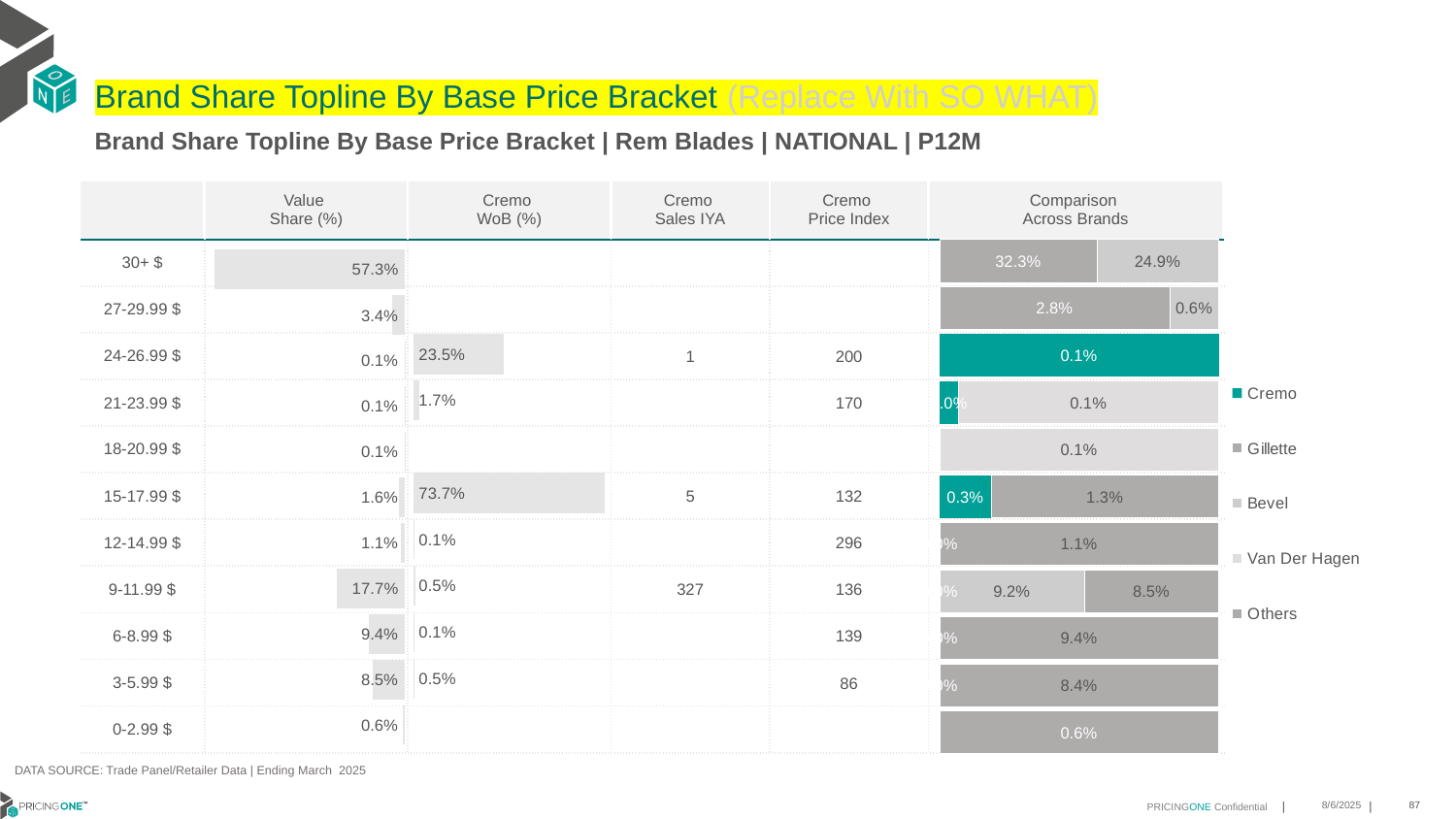

# Brand Share Topline By Base Price Bracket (Replace With SO WHAT)
Brand Share Topline By Base Price Bracket | Rem Blades | NATIONAL | P12M
|  | Value Share (%) | Cremo WoB (%) | Cremo Sales IYA | Cremo Price Index | Comparison Across Brands |
| --- | --- | --- | --- | --- | --- |
| 30+ $ |  |  |  |  |  |
| 27-29.99 $ |  |  |  |  |  |
| 24-26.99 $ |  |  | 1 | 200 |  |
| 21-23.99 $ |  |  |  | 170 |  |
| 18-20.99 $ |  |  |  |  |  |
| 15-17.99 $ |  |  | 5 | 132 |  |
| 12-14.99 $ |  |  |  | 296 |  |
| 9-11.99 $ |  |  | 327 | 136 |  |
| 6-8.99 $ |  |  |  | 139 |  |
| 3-5.99 $ |  |  |  | 86 |  |
| 0-2.99 $ |  |  |  |  |  |

### Chart

| Category | Cremo | Gillette | Bevel | Van Der Hagen | Others |
|---|---|---|---|---|---|
| 30+ $ | None | 0.3232448997033503 | 0.24931030187816464 | None | None |
| 27-29.99 $ | None | 0.02836207523645182 | 0.006011287977343092 | None | None |
| 24-26.99 $ | 0.0009387180305910825 | None | None | None | None |
| 21-23.99 $ | 6.696042130248081e-05 | None | None | 0.0009212551227902627 | None |
| 18-20.99 $ | None | None | None | 0.0011474633854286953 | None |
| 15-17.99 $ | 0.002938510094775017 | None | None | None | 0.012896068289915264 |
| 12-14.99 $ | 2.4286163166702883e-06 | None | None | None | 0.011036095136533917 |
| 9-11.99 $ | 2.0816711285745328e-05 | None | 0.09188750787999259 | None | 0.08530769238775658 |
| 6-8.99 $ | 2.6599131087341254e-06 | None | None | None | 0.09393818523843056 |
| 3-5.99 $ | 1.8156798177011204e-05 | None | None | None | 0.08442702985197352 |
| 0-2.99 $ | None | 0.006047601573697114 | None | None | None |

### Chart

| Category | Value Share |
|---|---|
|  | 0.572555201581515 |

### Chart

| Category | Brand WoB % |
|---|---|
|  | None |
DATA SOURCE: Trade Panel/Retailer Data | Ending March  2025

8/6/2025
87